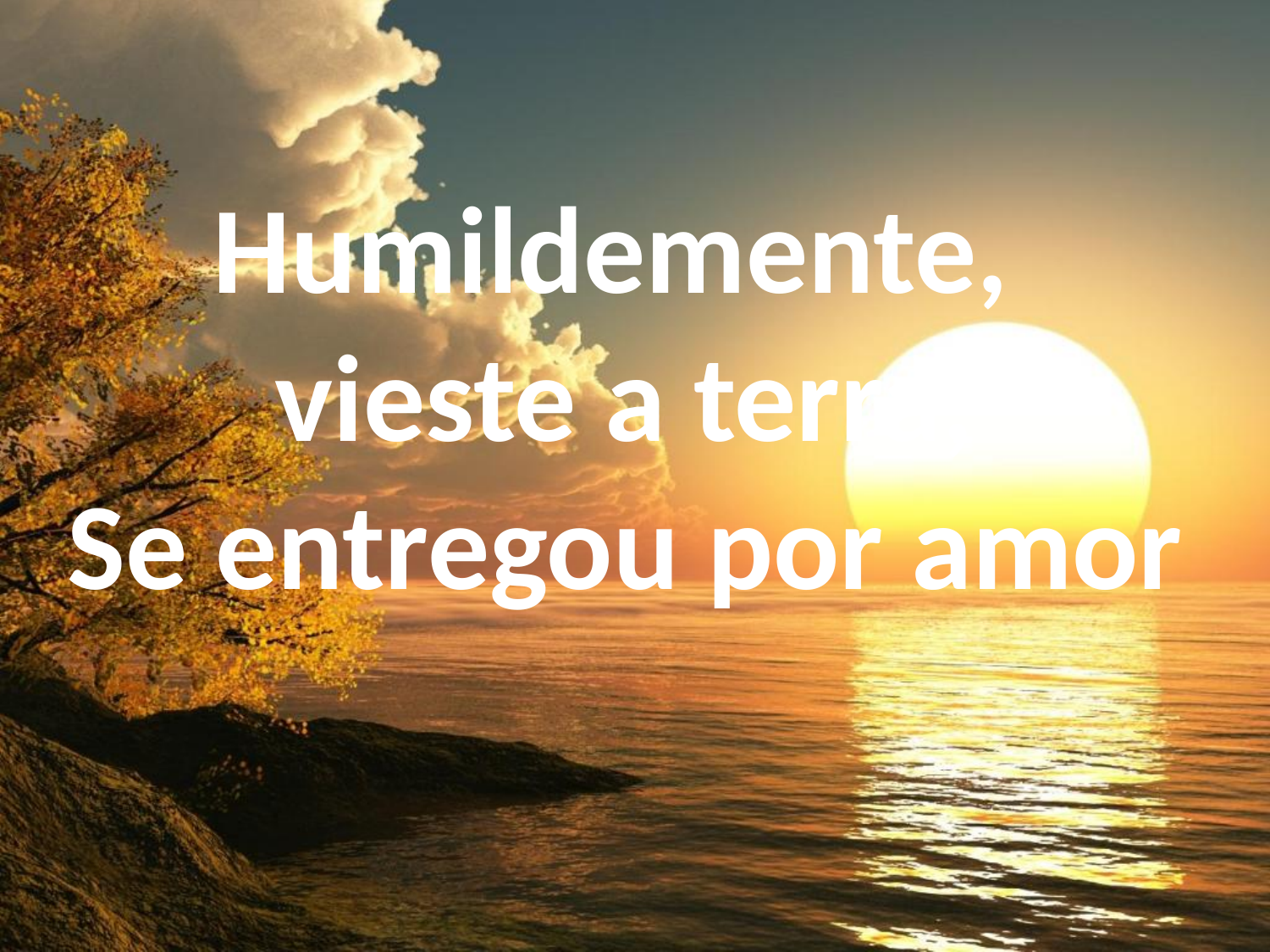

Humildemente,
vieste a terra,
Se entregou por amor